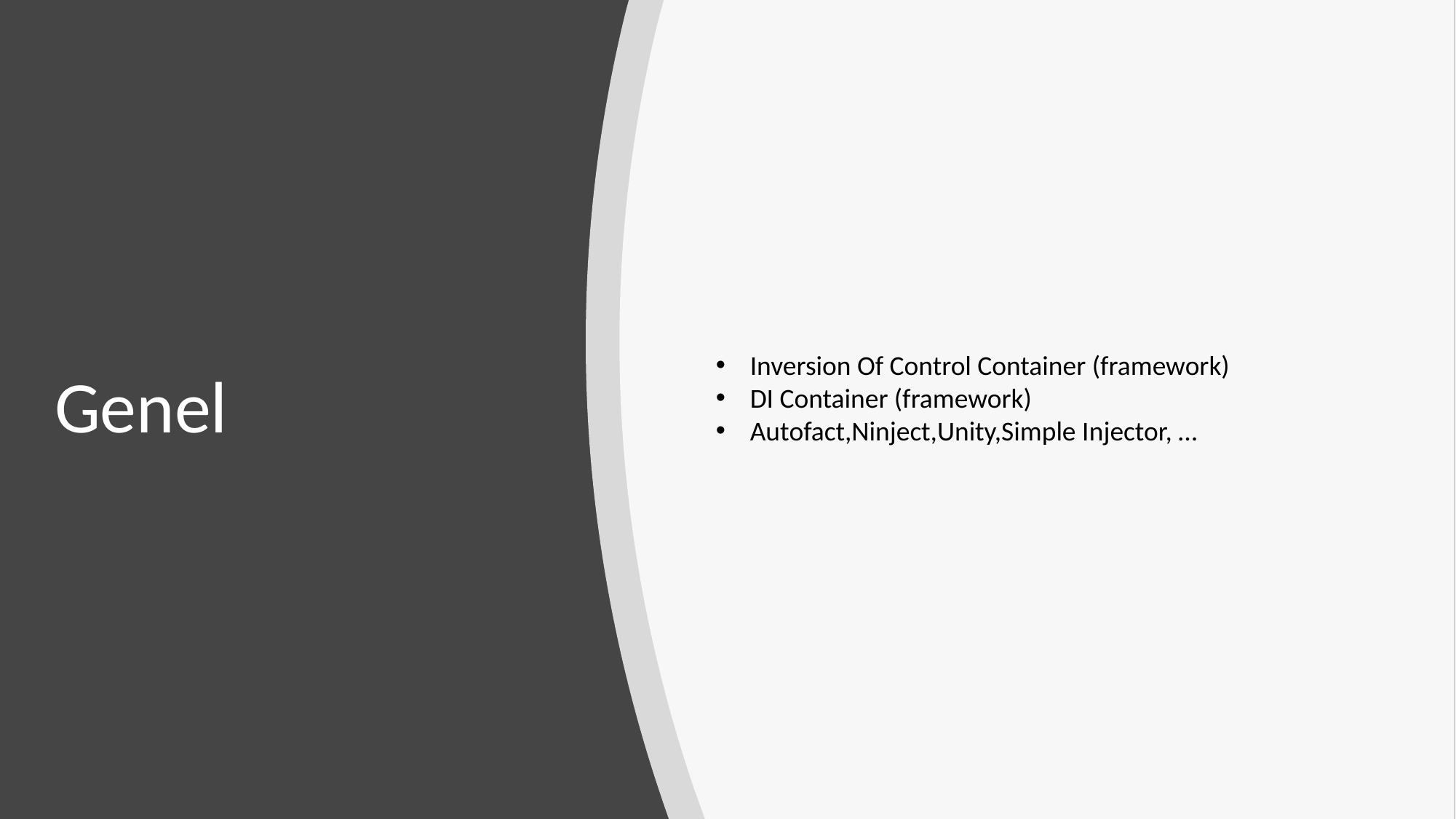

# Genel
Inversion Of Control Container (framework)
DI Container (framework)
Autofact,Ninject,Unity,Simple Injector, …